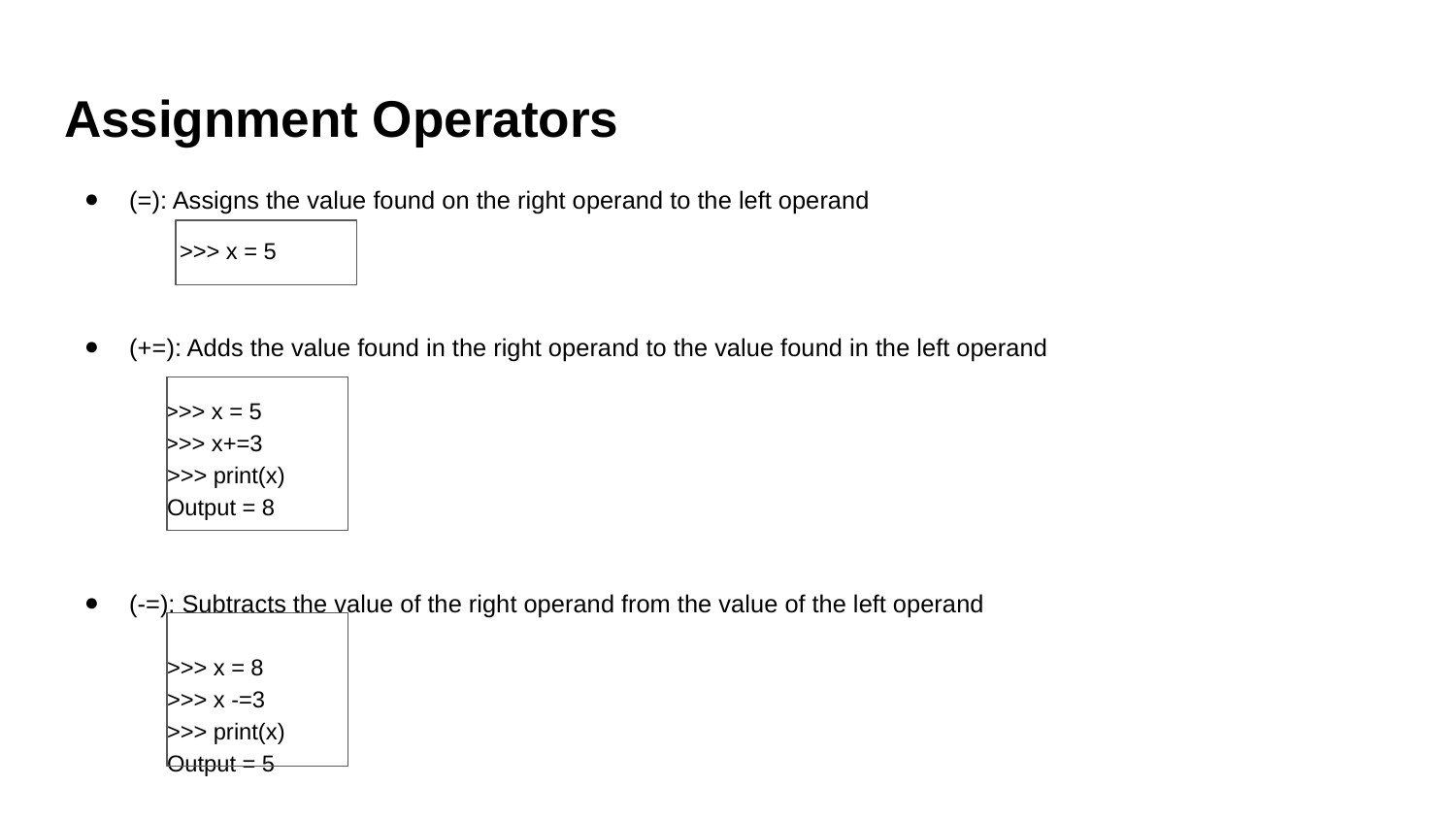

# Assignment Operators

(=): Assigns the value found on the right operand to the left operand
        >>> x = 5

(+=): Adds the value found in the right operand to the value found in the left operand

                >>> x = 5
                >>> x+=3
      >>> print(x)
      Output = 8

(-=): Subtracts the value of the right operand from the value of the left operand

      >>> x = 8
      >>> x -=3
      >>> print(x)
      Output = 5